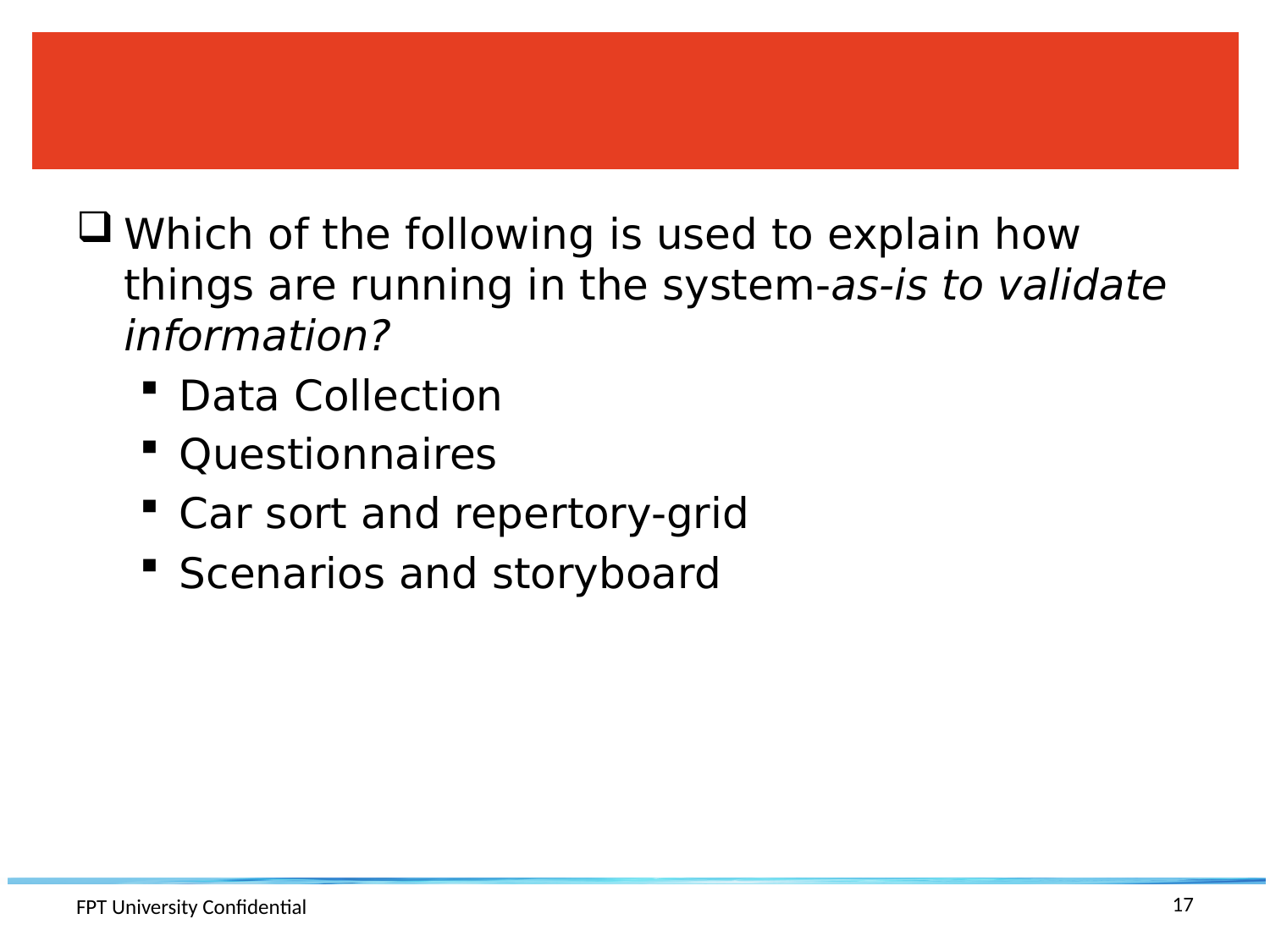

#
Which of the following is used to explain how things are running in the system-as-is to validate information?
Data Collection
Questionnaires
Car sort and repertory-grid
Scenarios and storyboard